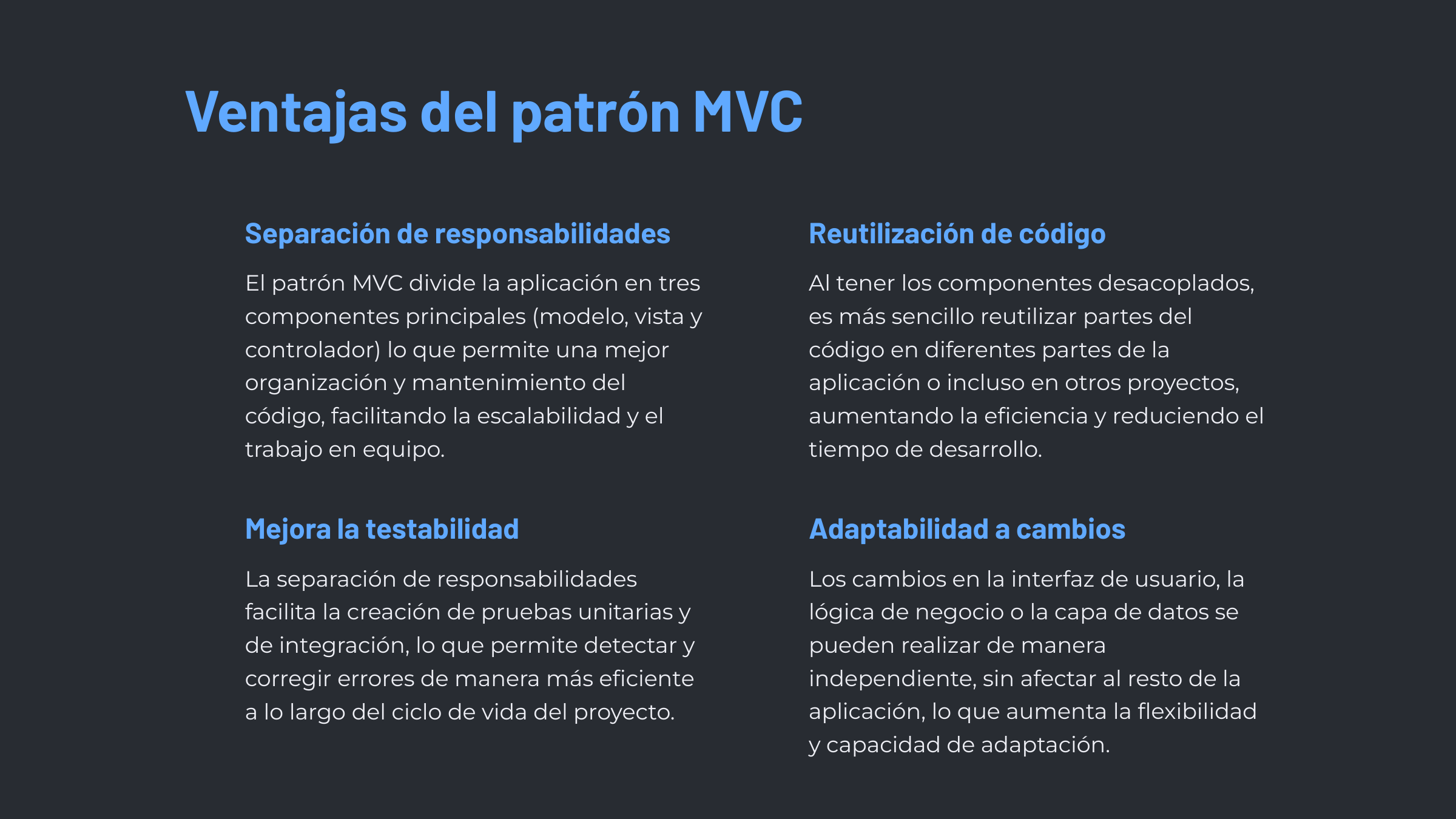

Ventajas del patrón MVC

Separación de responsabilidades

Reutilización de código
El patrón MVC divide la aplicación en tres componentes principales (modelo, vista y controlador) lo que permite una mejor organización y mantenimiento del código, facilitando la escalabilidad y el trabajo en equipo.
Al tener los componentes desacoplados, es más sencillo reutilizar partes del código en diferentes partes de la aplicación o incluso en otros proyectos, aumentando la eficiencia y reduciendo el tiempo de desarrollo.

Mejora la testabilidad

Adaptabilidad a cambios
La separación de responsabilidades facilita la creación de pruebas unitarias y de integración, lo que permite detectar y corregir errores de manera más eficiente a lo largo del ciclo de vida del proyecto.
Los cambios en la interfaz de usuario, la lógica de negocio o la capa de datos se pueden realizar de manera independiente, sin afectar al resto de la aplicación, lo que aumenta la flexibilidad y capacidad de adaptación.